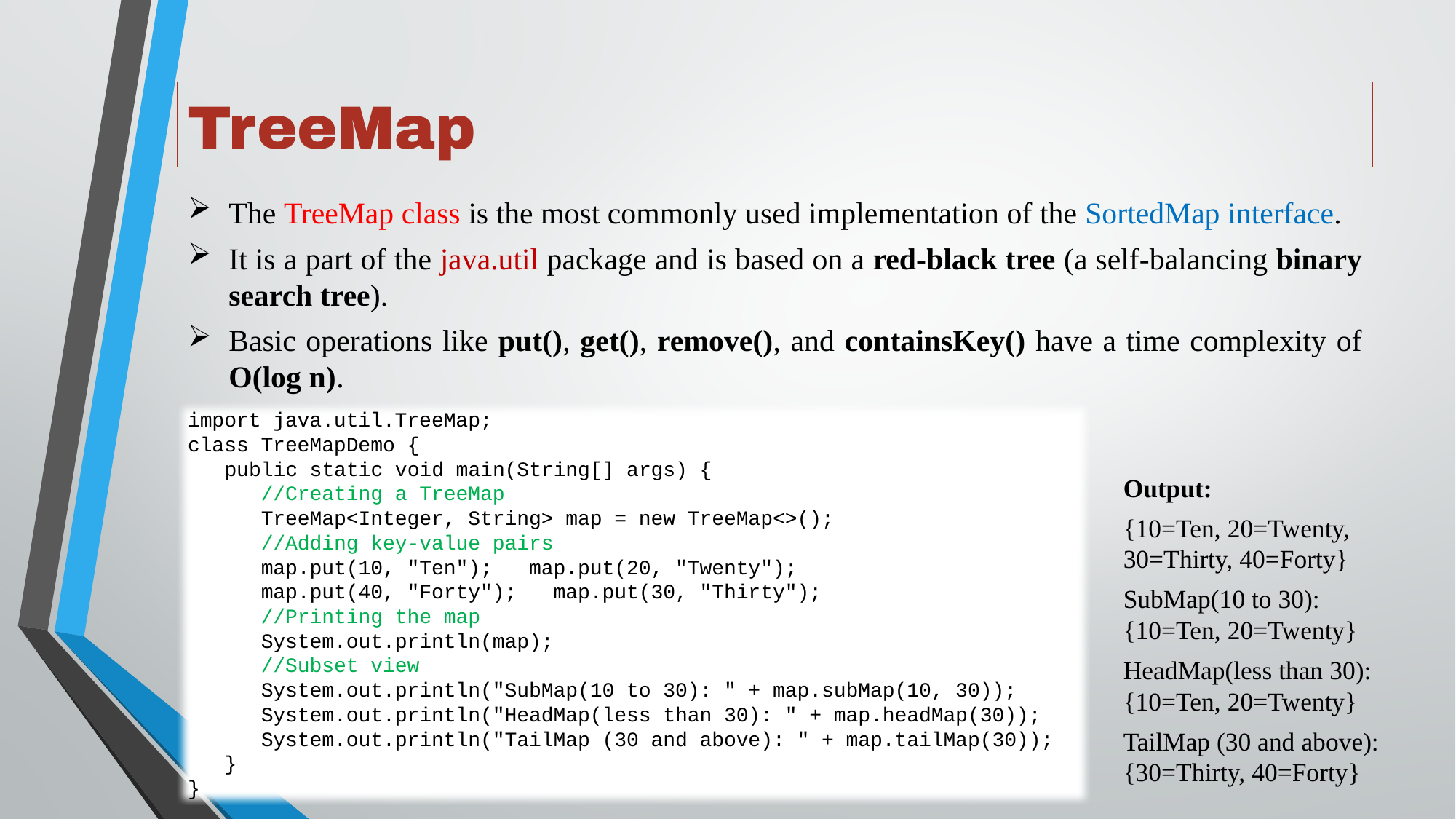

# TreeMap
The TreeMap class is the most commonly used implementation of the SortedMap interface.
It is a part of the java.util package and is based on a red-black tree (a self-balancing binary search tree).
Basic operations like put(), get(), remove(), and containsKey() have a time complexity of O(log n).
import java.util.TreeMap;
class TreeMapDemo {
   public static void main(String[] args) {
      //Creating a TreeMap
      TreeMap<Integer, String> map = new TreeMap<>();
      //Adding key-value pairs
      map.put(10, "Ten");   map.put(20, "Twenty");
      map.put(40, "Forty");   map.put(30, "Thirty");
      //Printing the map
      System.out.println(map);
      //Subset view
      System.out.println("SubMap(10 to 30): " + map.subMap(10, 30));
      System.out.println("HeadMap(less than 30): " + map.headMap(30));
      System.out.println("TailMap (30 and above): " + map.tailMap(30));
   }
}
Output:
{10=Ten, 20=Twenty, 30=Thirty, 40=Forty}
SubMap(10 to 30): {10=Ten, 20=Twenty}
HeadMap(less than 30): {10=Ten, 20=Twenty}
TailMap (30 and above): {30=Thirty, 40=Forty}